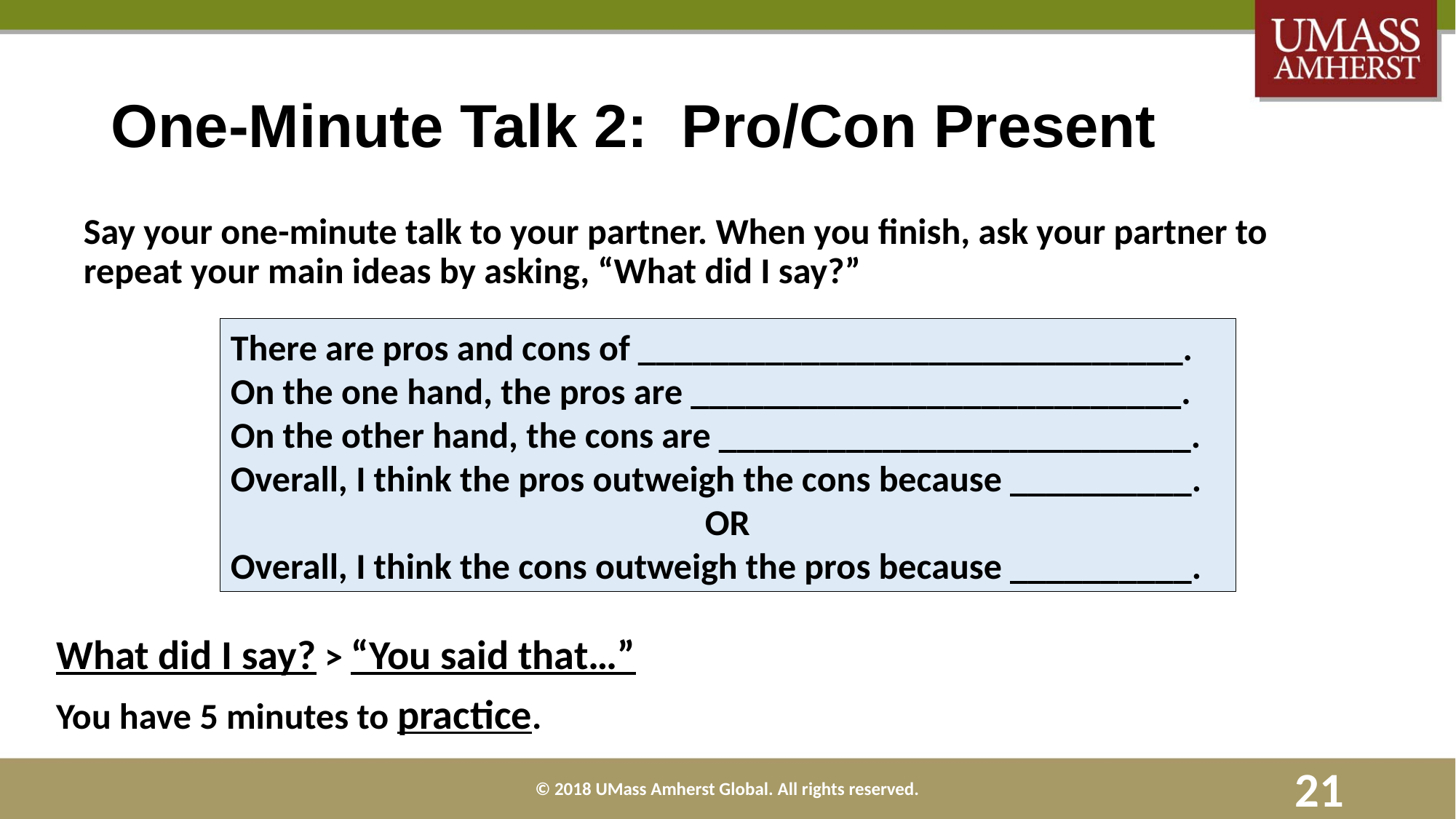

# One-Minute Talk 2:  Pro/Con Present
Say your one-minute talk to your partner. When you finish, ask your partner to repeat your main ideas by asking, “What did I say?”

There are pros and cons of ______________________________.
On the one hand, the pros are ___________________________.
On the other hand, the cons are __________________________.
Overall, I think the pros outweigh the cons because __________.
OR
Overall, I think the cons outweigh the pros because __________.
What did I say? > “You said that…”
You have 5 minutes to practice.
© 2018 UMass Amherst Global. All rights reserved.
21